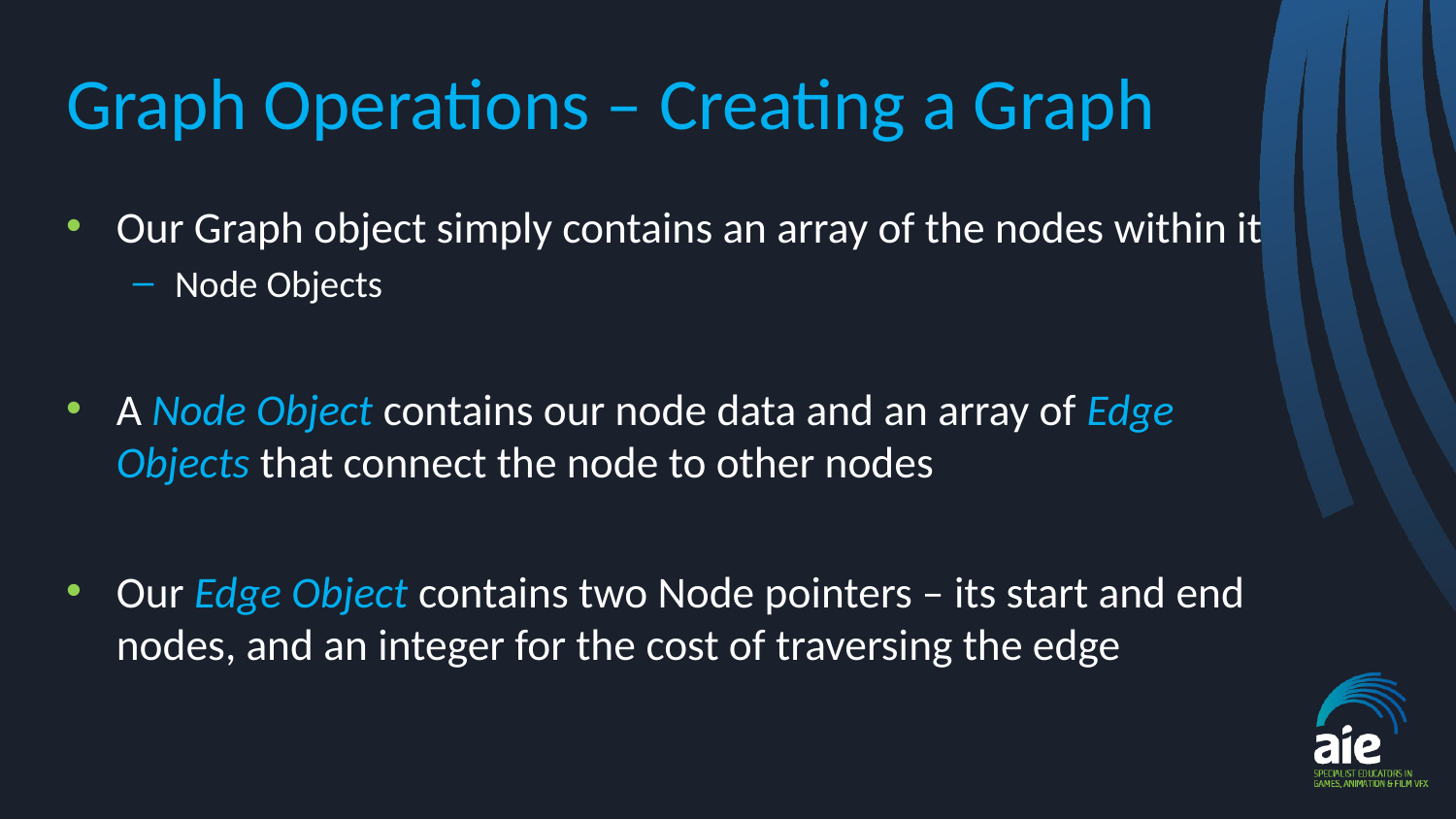

# Graph Operations – Creating a Graph
Our Graph object simply contains an array of the nodes within it
Node Objects

A Node Object contains our node data and an array of Edge Objects that connect the node to other nodes

Our Edge Object contains two Node pointers – its start and end nodes, and an integer for the cost of traversing the edge